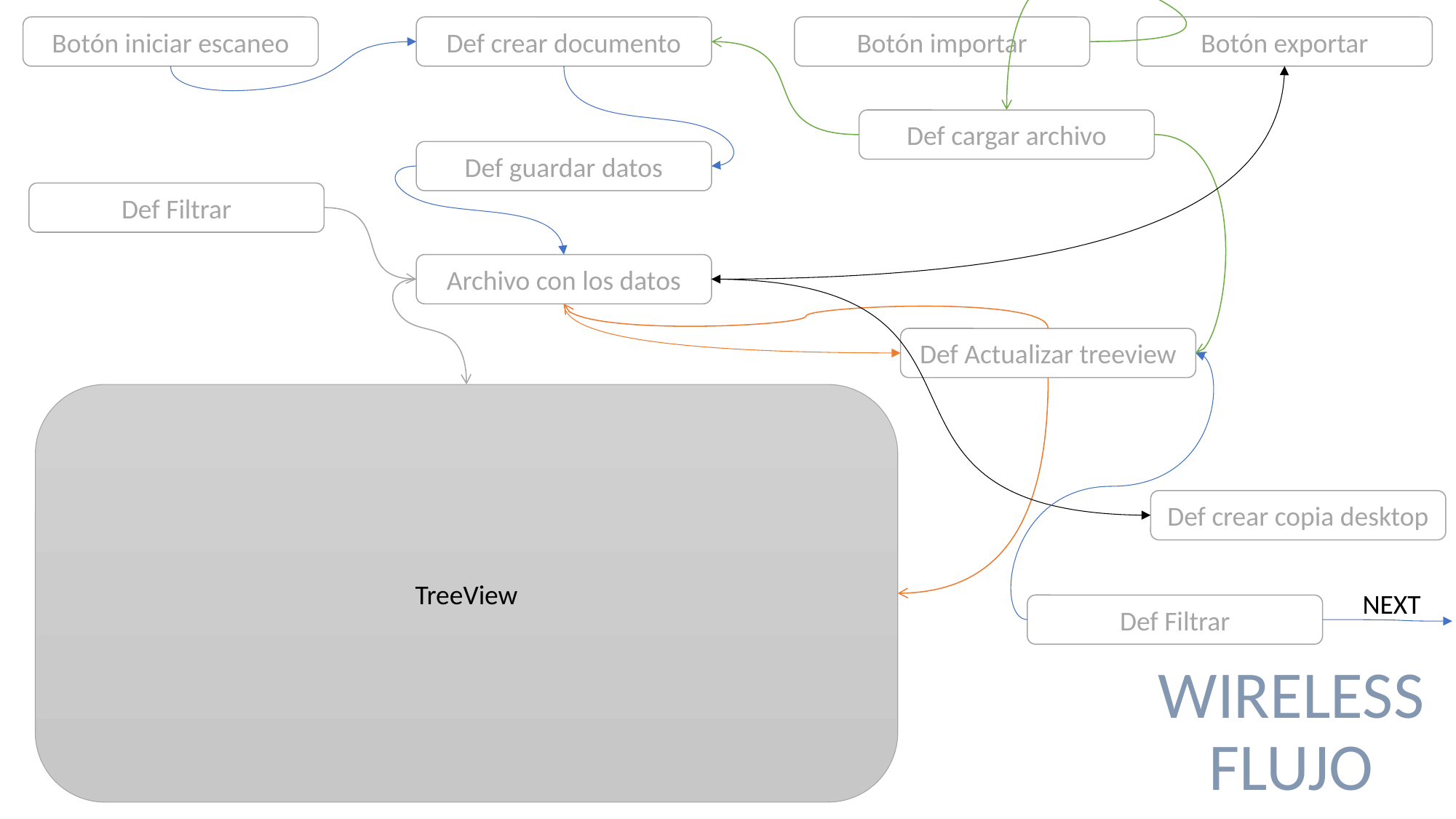

Botón iniciar escaneo
Def crear documento
Botón importar
Botón exportar
Def cargar archivo
Def guardar datos
Def Filtrar
Archivo con los datos
Def Actualizar treeview
TreeView
Def crear copia desktop
NEXT
Def Filtrar
# WIRELESS FLUJO